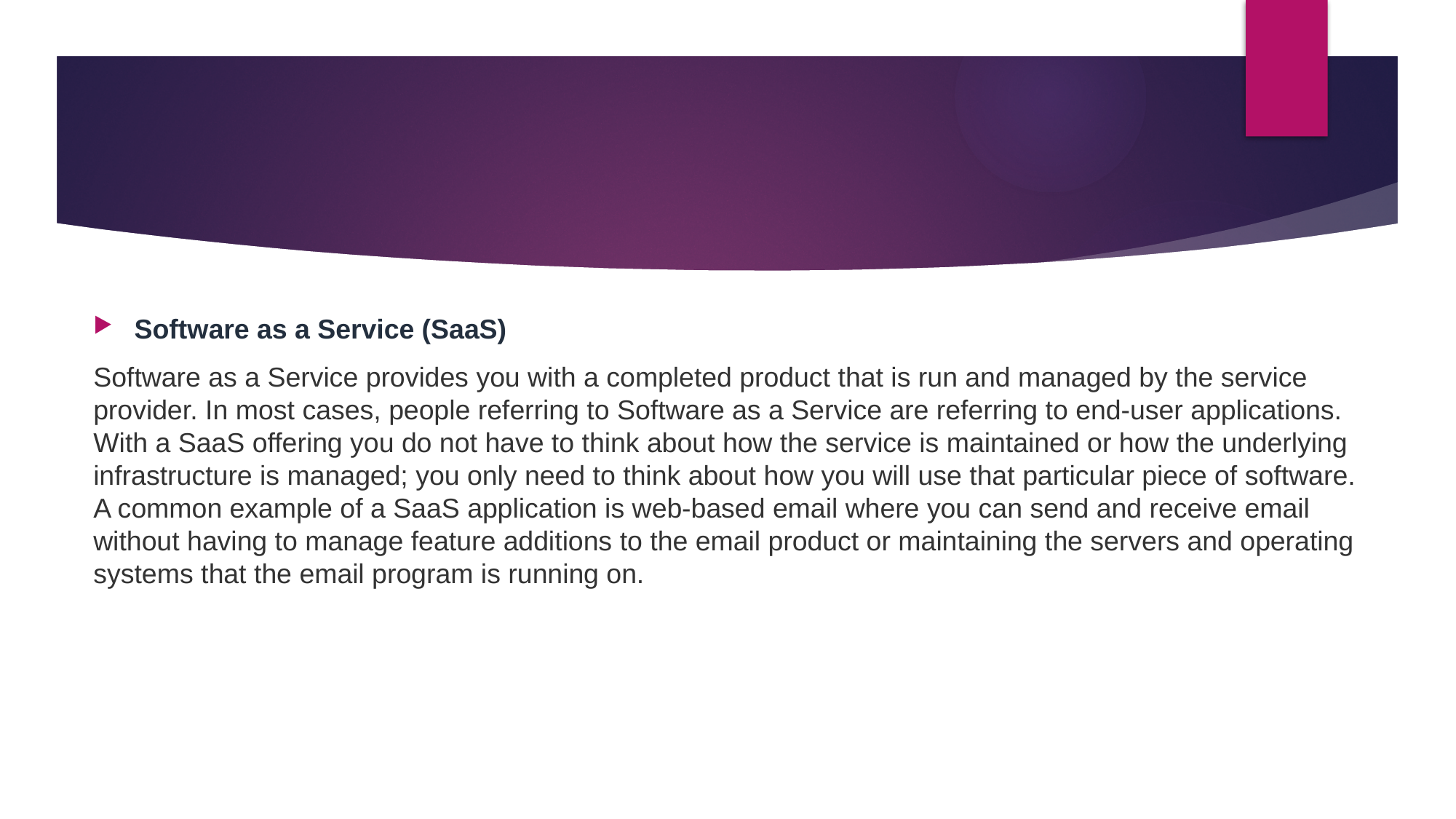

#
Software as a Service (SaaS)
Software as a Service provides you with a completed product that is run and managed by the service provider. In most cases, people referring to Software as a Service are referring to end-user applications. With a SaaS offering you do not have to think about how the service is maintained or how the underlying infrastructure is managed; you only need to think about how you will use that particular piece of software. A common example of a SaaS application is web-based email where you can send and receive email without having to manage feature additions to the email product or maintaining the servers and operating systems that the email program is running on.